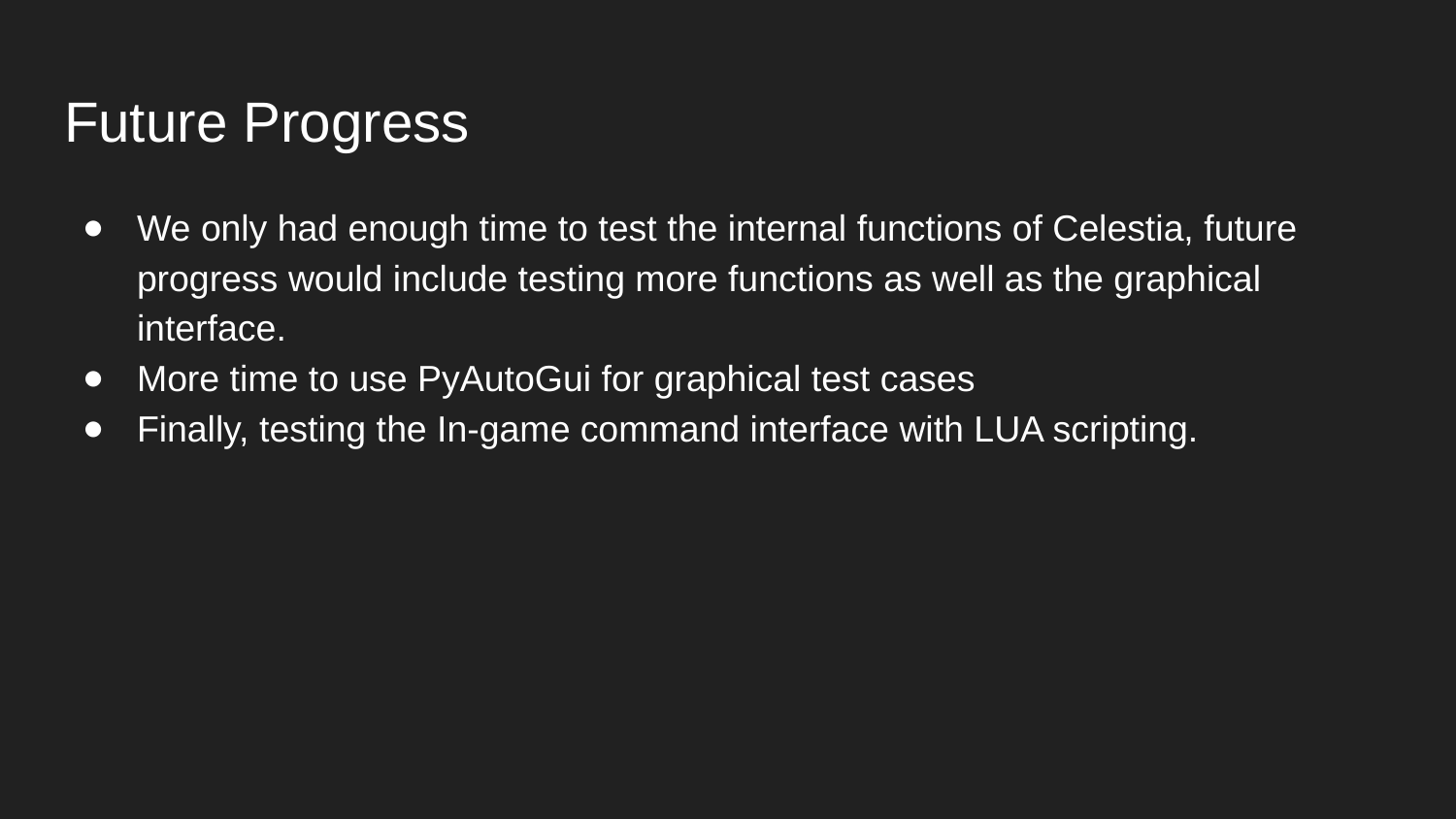

# Future Progress
We only had enough time to test the internal functions of Celestia, future progress would include testing more functions as well as the graphical interface.
More time to use PyAutoGui for graphical test cases
Finally, testing the In-game command interface with LUA scripting.